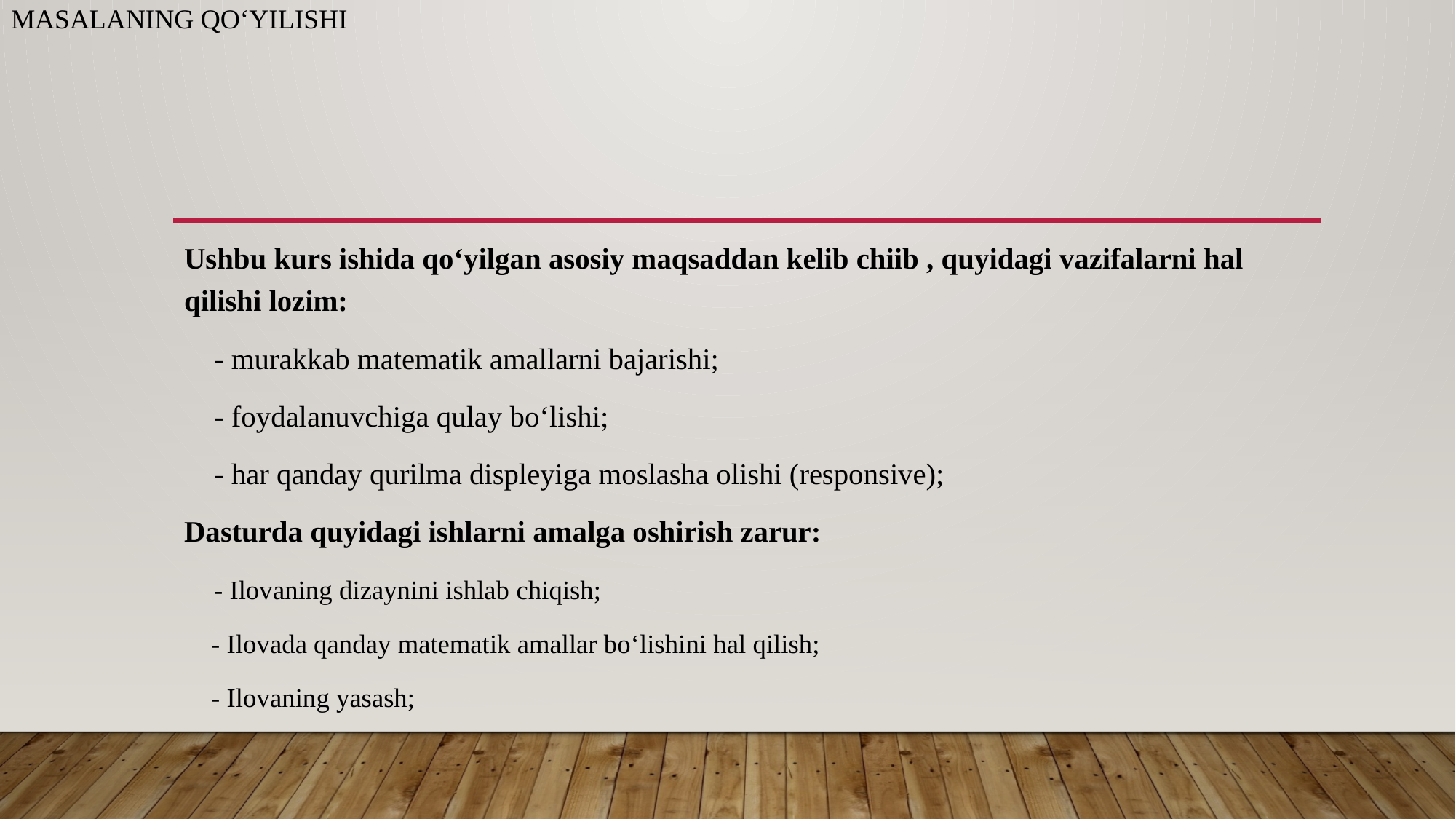

# Masalaning qo‘yilishi
Ushbu kurs ishida qo‘yilgan asosiy maqsaddan kelib chiib , quyidagi vazifalarni hal qilishi lozim:
    - murakkab matematik amallarni bajarishi;
    - foydalanuvchiga qulay bo‘lishi;
    - har qanday qurilma displeyiga moslasha olishi (responsive);
Dasturda quyidagi ishlarni amalga oshirish zarur:
    - Ilovaning dizaynini ishlab chiqish;
    - Ilovada qanday matematik amallar bo‘lishini hal qilish;
    - Ilovaning yasash;